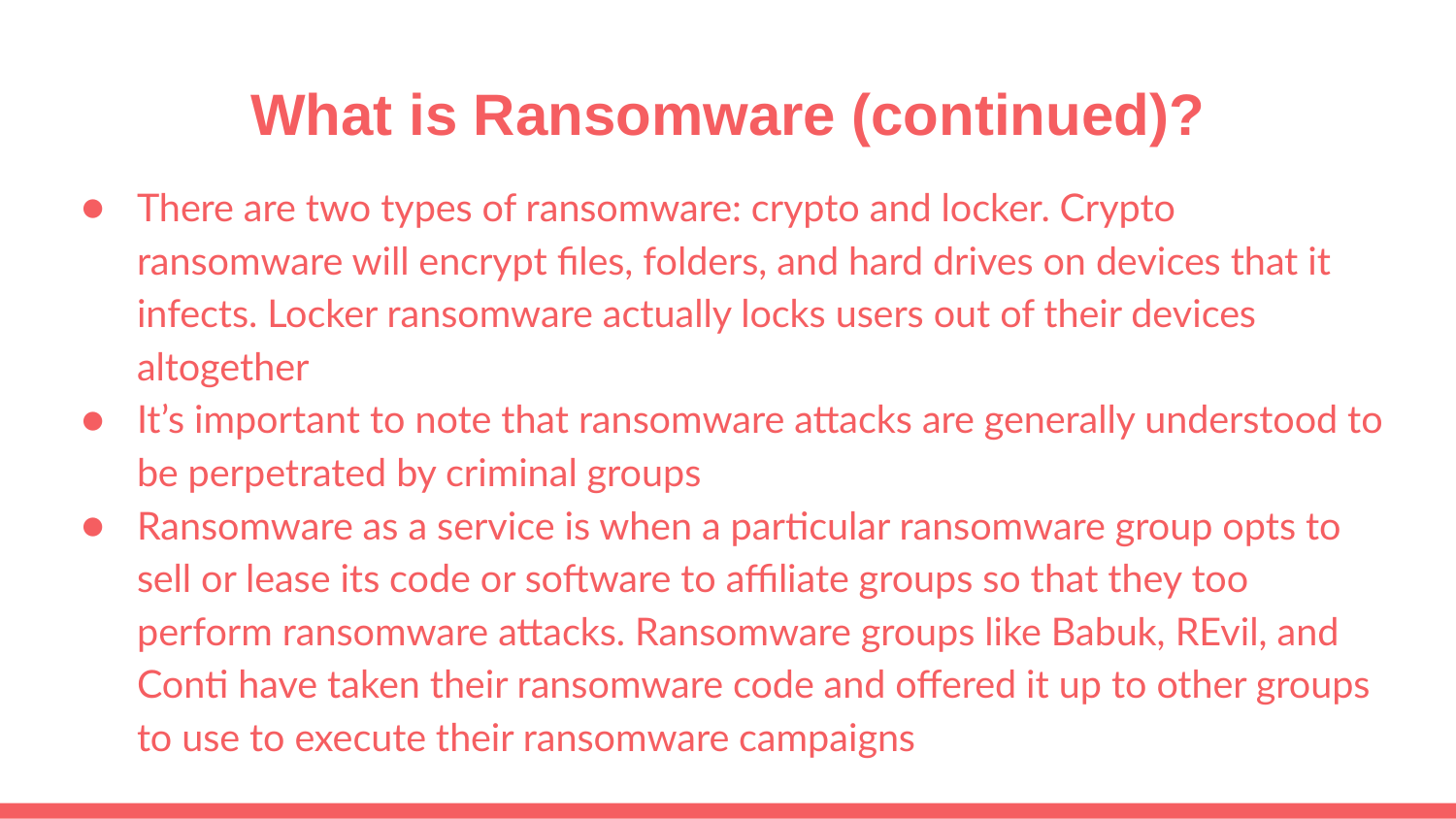

# What is Ransomware (continued)?
There are two types of ransomware: crypto and locker. Crypto ransomware will encrypt files, folders, and hard drives on devices that it infects. Locker ransomware actually locks users out of their devices altogether
It’s important to note that ransomware attacks are generally understood to be perpetrated by criminal groups
Ransomware as a service is when a particular ransomware group opts to sell or lease its code or software to affiliate groups so that they too perform ransomware attacks. Ransomware groups like Babuk, REvil, and Conti have taken their ransomware code and offered it up to other groups to use to execute their ransomware campaigns